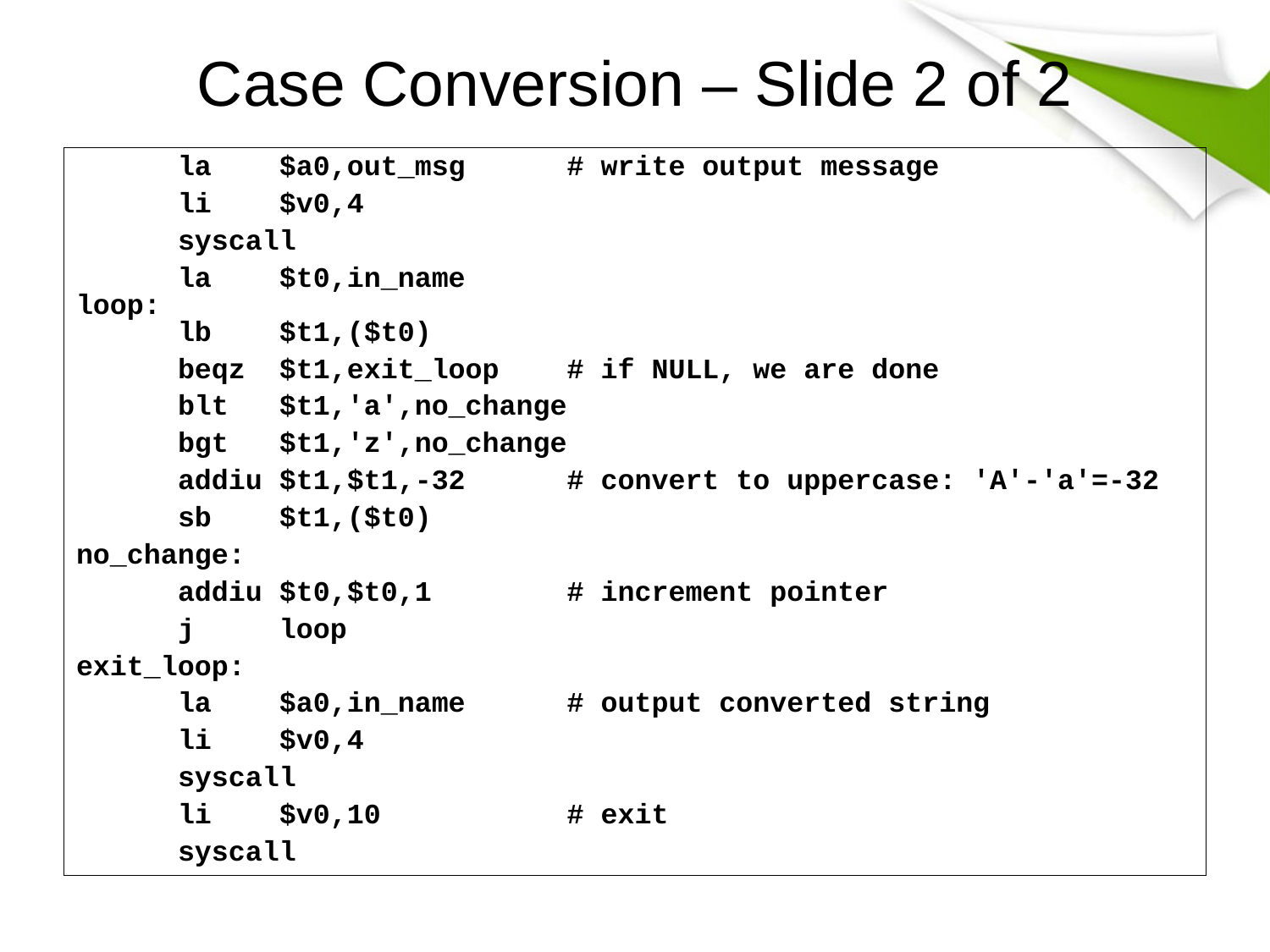

# Case Conversion – Slide 2 of 2
      la    $a0,out_msg      # write output message
      li    $v0,4
      syscall
      la    $t0,in_name
loop:
      lb    $t1,($t0)
      beqz  $t1,exit_loop    # if NULL, we are done
      blt   $t1,'a',no_change
      bgt   $t1,'z',no_change
      addiu $t1,$t1,-32      # convert to uppercase: 'A'-'a'=-32
      sb    $t1,($t0)
no_change:
      addiu $t0,$t0,1        # increment pointer
      j     loop
exit_loop:
      la    $a0,in_name      # output converted string
      li    $v0,4
      syscall
      li    $v0,10           # exit
      syscall